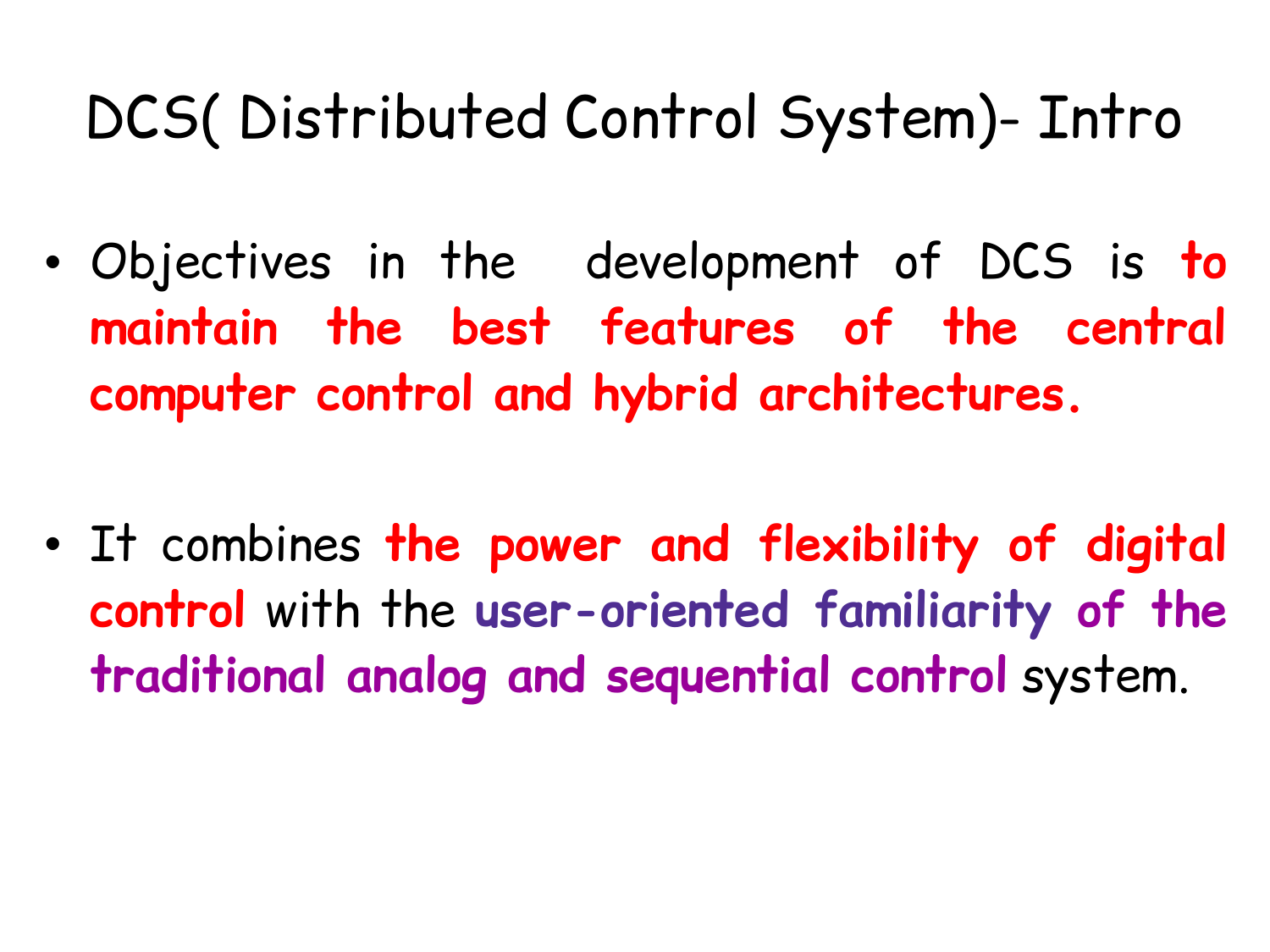

# DCS( Distributed Control System)- Intro
Objectives in the  development of DCS is to maintain the best features of the central computer control and hybrid architectures.

It combines the power and flexibility of digital control with the user-oriented familiarity of the traditional analog and sequential control system.